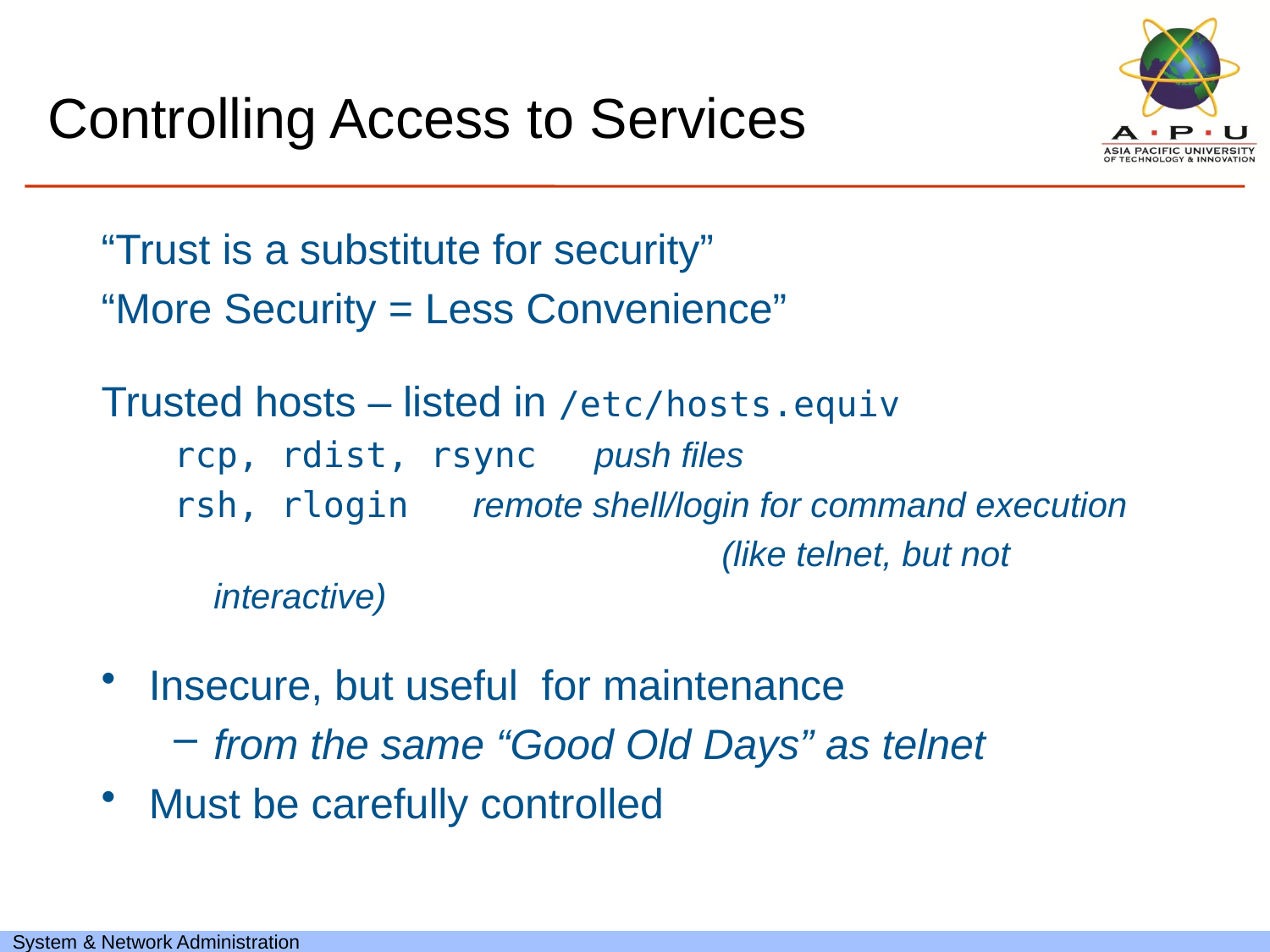

# Controlling Access to Services
“Trust is a substitute for security”
“More Security = Less Convenience”
Trusted hosts – listed in /etc/hosts.equiv
rcp, rdist, rsync  	push files
rsh, rlogin   remote shell/login for command execution
					(like telnet, but not interactive)
Insecure, but useful  for maintenance
from the same “Good Old Days” as telnet
Must be carefully controlled